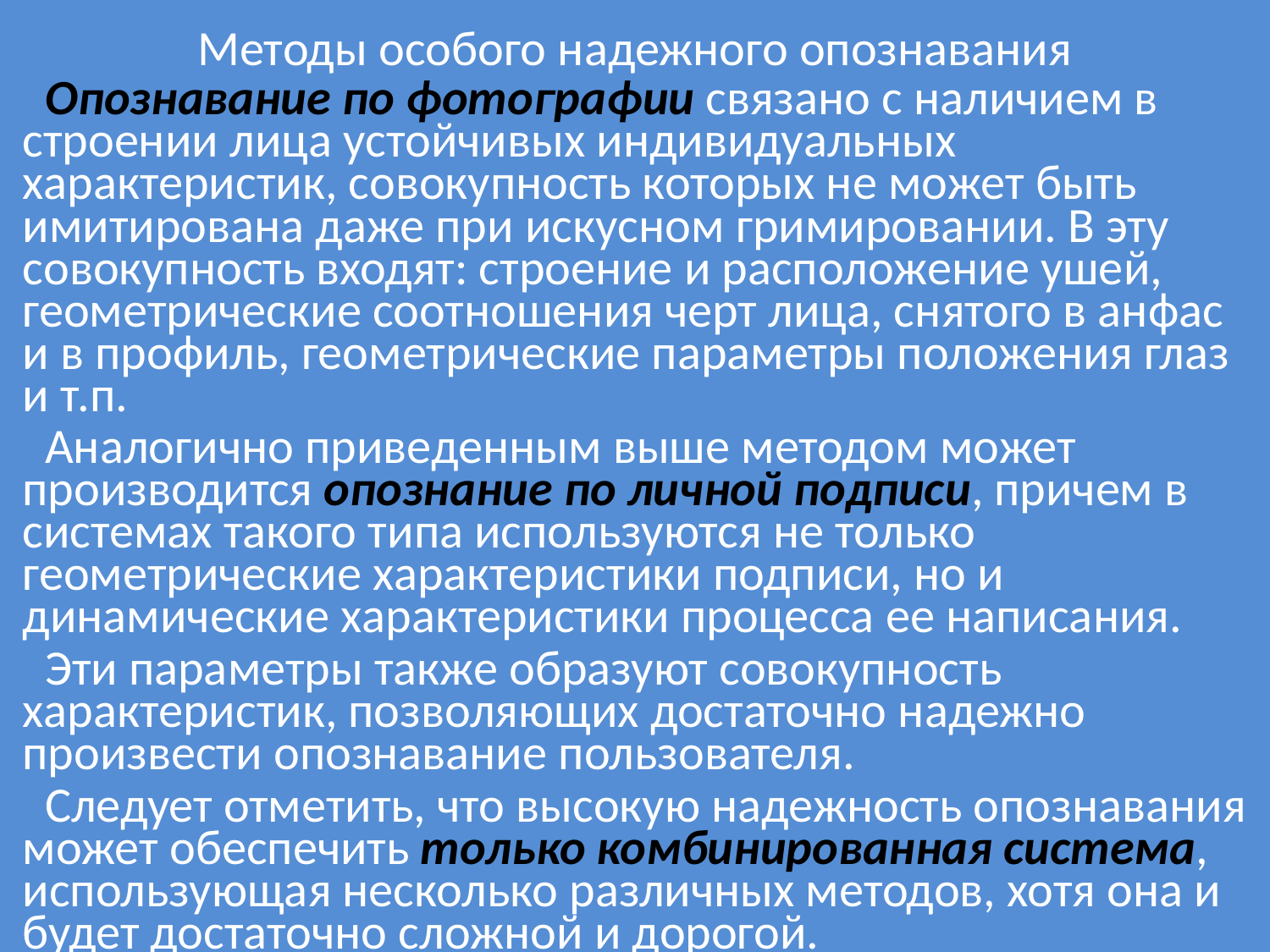

# Методы особого надежного опознавания
  Опознавание по фотографии связано с наличием в строении лица устойчивых индивидуальных характеристик, совокупность которых не может быть имитирована даже при искусном гримировании. В эту совокупность входят: строение и расположение ушей, геометрические соотношения черт лица, снятого в анфас и в профиль, геометрические параметры положения глаз и т.п.
  Аналогично приведенным выше методом может производится опознание по личной подписи, причем в системах такого типа используются не только геометрические характеристики подписи, но и динамические характеристики процесса ее написания.
  Эти параметры также образуют совокупность характеристик, позволяющих достаточно надежно произвести опознавание пользователя.
  Следует отметить, что высокую надежность опознавания может обеспечить только комбинированная система, использующая несколько различных методов, хотя она и будет достаточно сложной и дорогой.